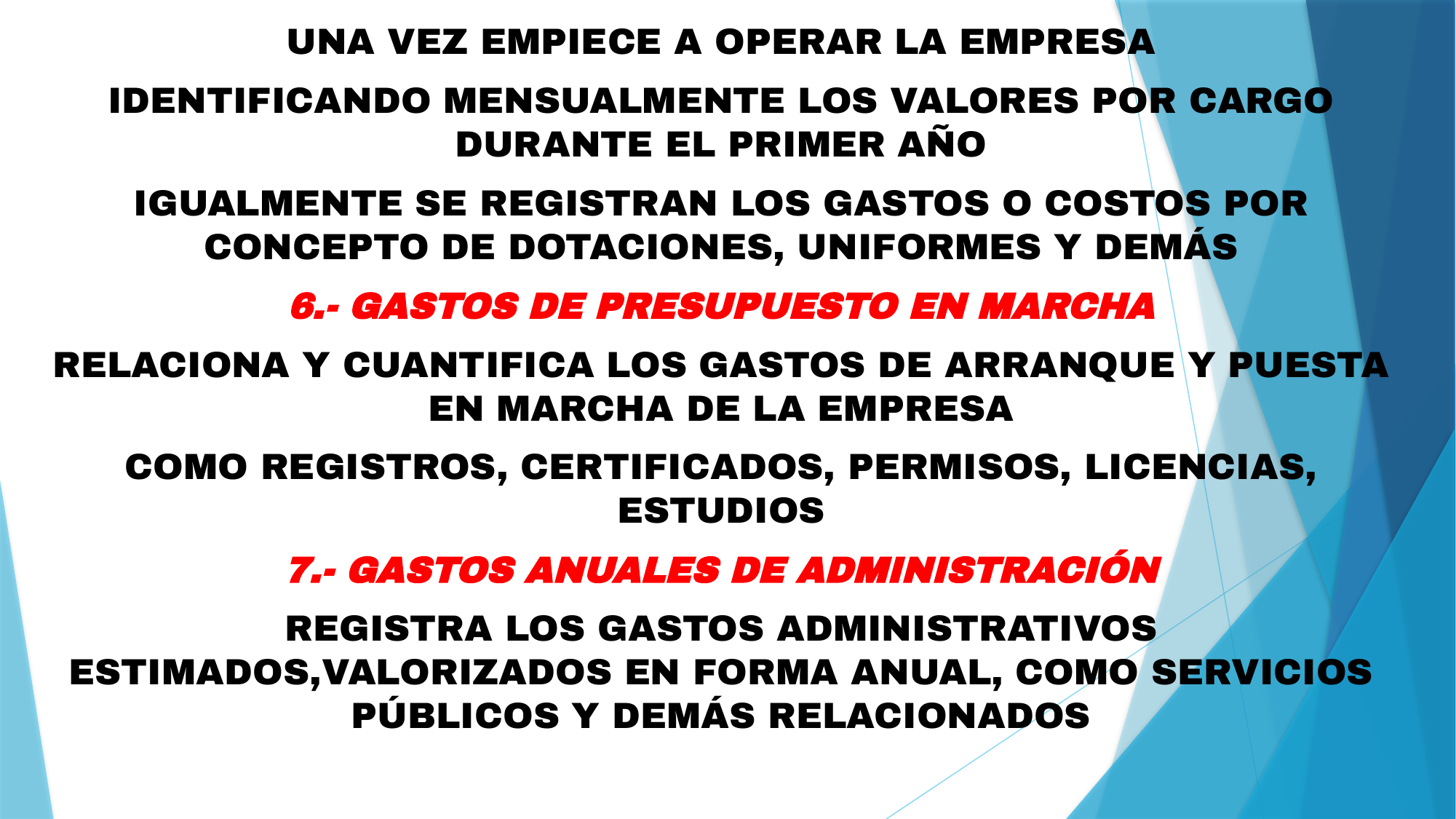

UNA VEZ EMPIECE A OPERAR LA EMPRESA
IDENTIFICANDO MENSUALMENTE LOS VALORES POR CARGO DURANTE EL PRIMER AÑO
IGUALMENTE SE REGISTRAN LOS GASTOS O COSTOS POR CONCEPTO DE DOTACIONES, UNIFORMES Y DEMÁS
6.- GASTOS DE PRESUPUESTO EN MARCHA
RELACIONA Y CUANTIFICA LOS GASTOS DE ARRANQUE Y PUESTA EN MARCHA DE LA EMPRESA
COMO REGISTROS, CERTIFICADOS, PERMISOS, LICENCIAS, ESTUDIOS
7.- GASTOS ANUALES DE ADMINISTRACIÓN
REGISTRA LOS GASTOS ADMINISTRATIVOS ESTIMADOS,VALORIZADOS EN FORMA ANUAL, COMO SERVICIOS PÚBLICOS Y DEMÁS RELACIONADOS